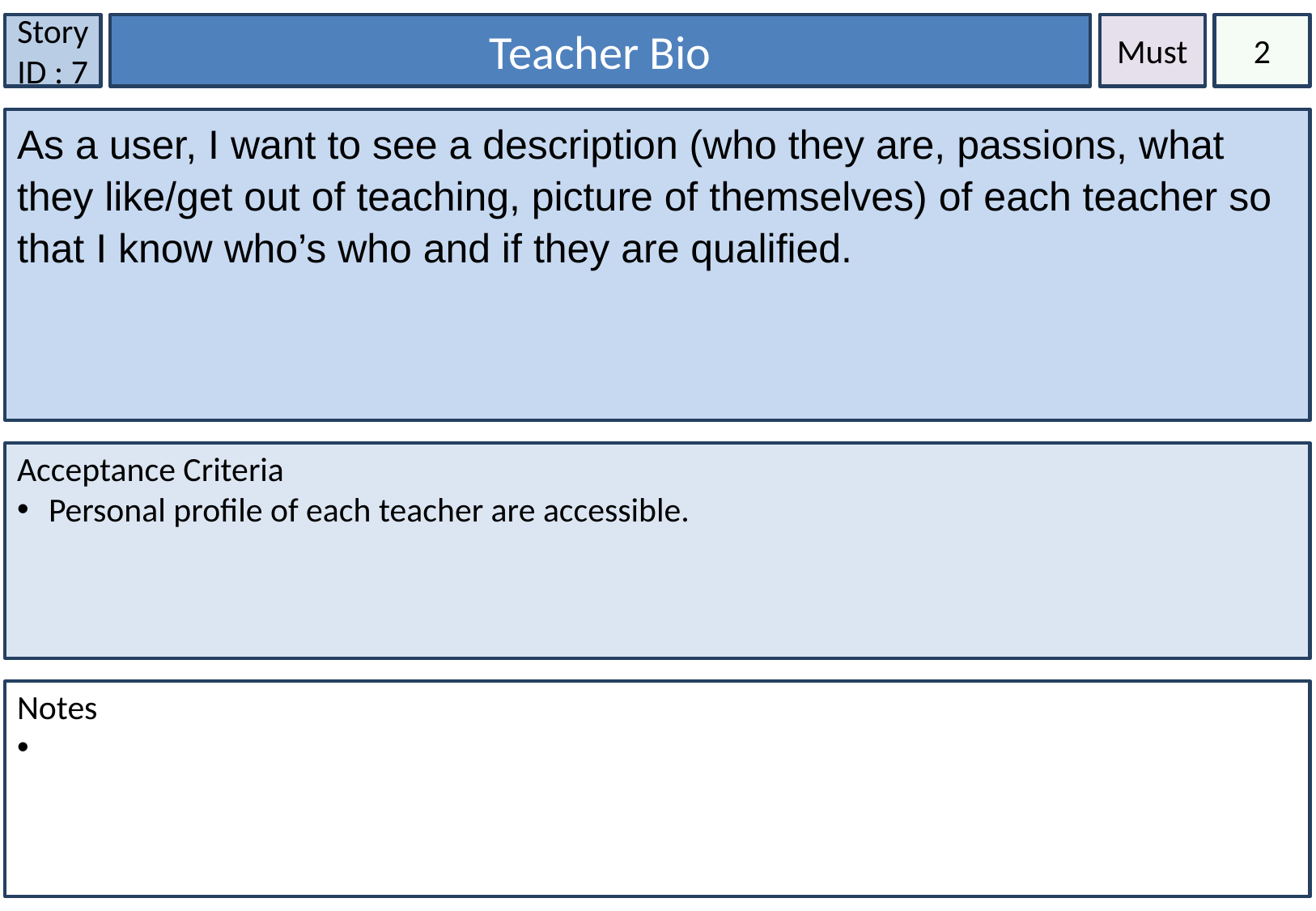

Story ID : 7
Teacher Bio
Must
2
As a user, I want to see a description (who they are, passions, what they like/get out of teaching, picture of themselves) of each teacher so that I know who’s who and if they are qualified.

Acceptance Criteria
 Personal profile of each teacher are accessible.
Notes